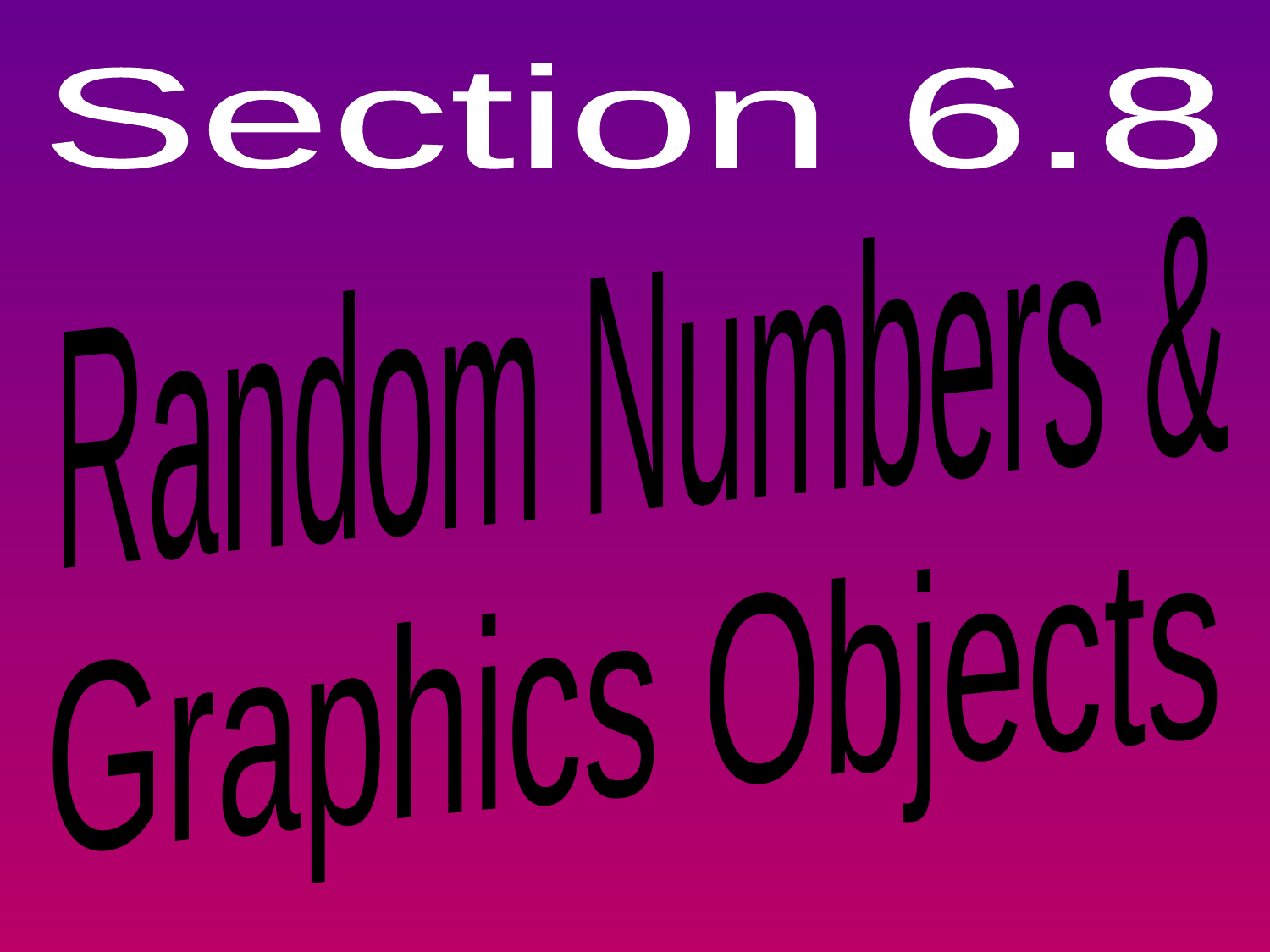

Section 6.8
Random Numbers &
Graphics Objects